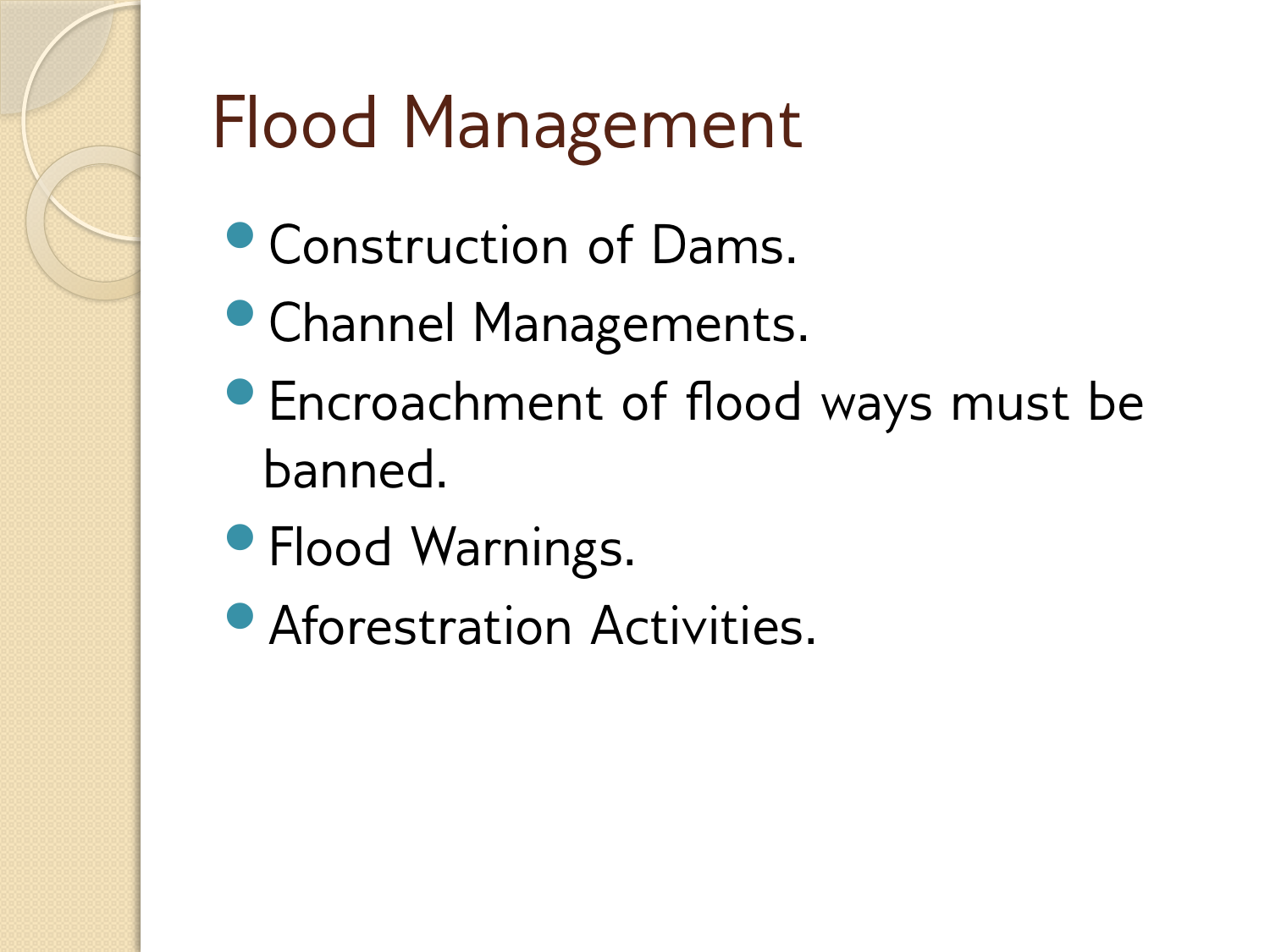

# Flood Management
Construction of Dams.
Channel Managements.
Encroachment of flood ways must be banned.
Flood Warnings.
Aforestration Activities.